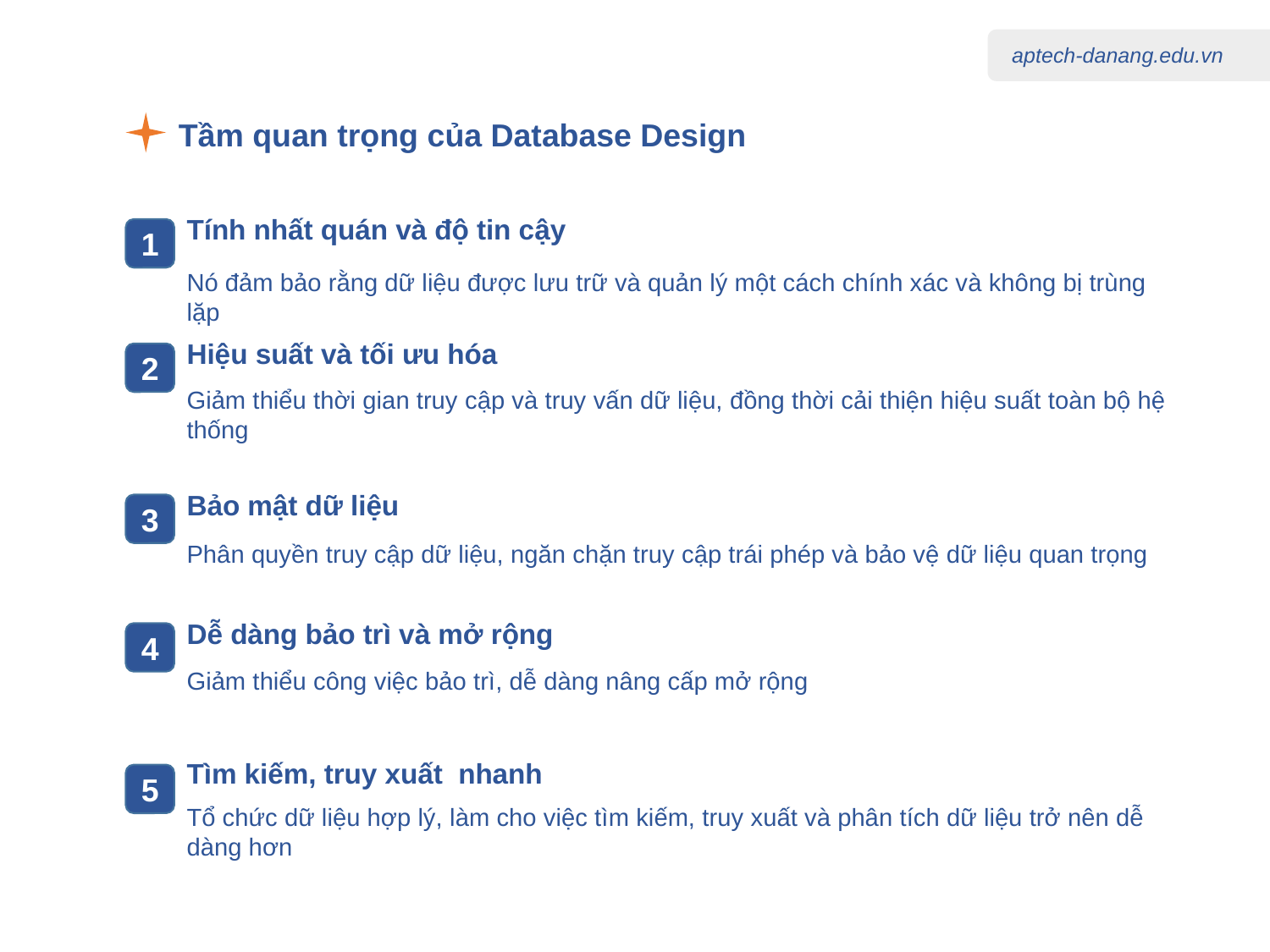

Tầm quan trọng của Database Design

Tính nhất quán và độ tin cậy
1
Nó đảm bảo rằng dữ liệu được lưu trữ và quản lý một cách chính xác và không bị trùng lặp
Hiệu suất và tối ưu hóa
2
Giảm thiểu thời gian truy cập và truy vấn dữ liệu, đồng thời cải thiện hiệu suất toàn bộ hệ thống
Bảo mật dữ liệu
3
Phân quyền truy cập dữ liệu, ngăn chặn truy cập trái phép và bảo vệ dữ liệu quan trọng
Dễ dàng bảo trì và mở rộng
4
Giảm thiểu công việc bảo trì, dễ dàng nâng cấp mở rộng
Tìm kiếm, truy xuất  nhanh
5
Tổ chức dữ liệu hợp lý, làm cho việc tìm kiếm, truy xuất và phân tích dữ liệu trở nên dễ dàng hơn